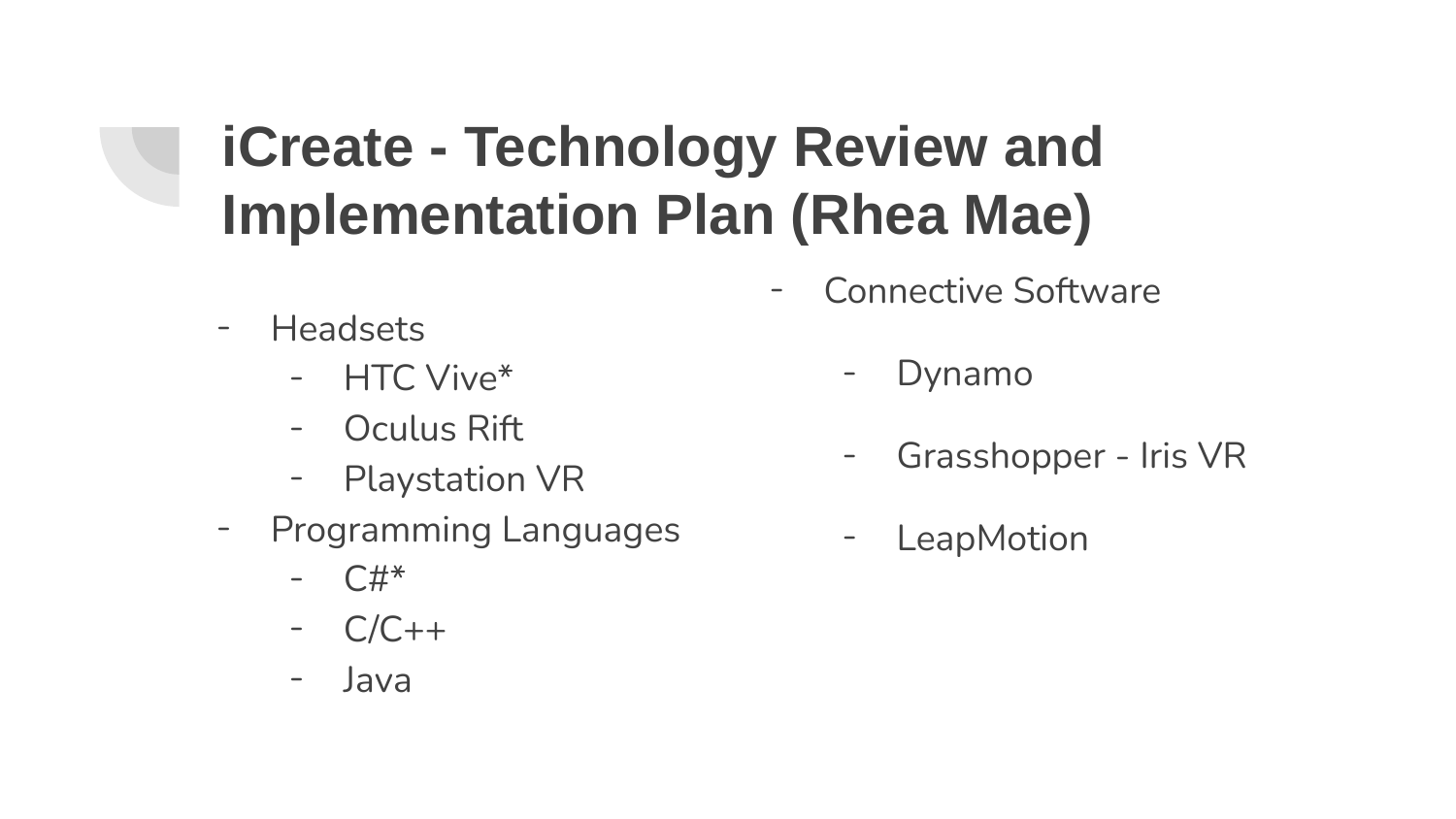

# iCreate - Technology Review and Implementation Plan (Rhea Mae)
Connective Software
Dynamo
Grasshopper - Iris VR
LeapMotion
Headsets
HTC Vive*
Oculus Rift
Playstation VR
Programming Languages
C#*
C/C++
Java